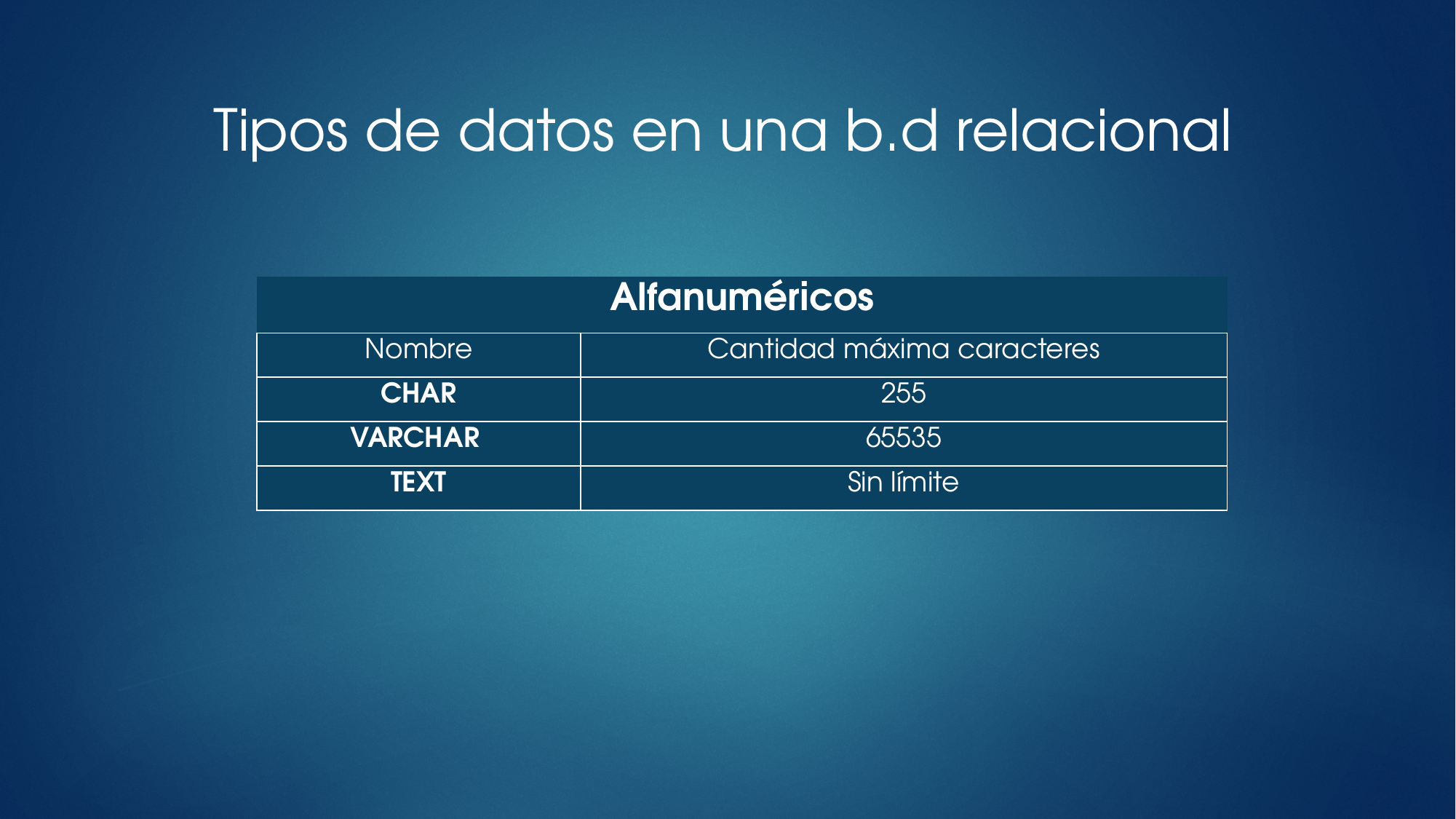

Tipos de datos en una b.d relacional
| Alfanuméricos | Numéricos enteros |
| --- | --- |
| Nombre | Cantidad máxima caracteres |
| CHAR | 255 |
| VARCHAR | 65535 |
| TEXT | Sin límite |